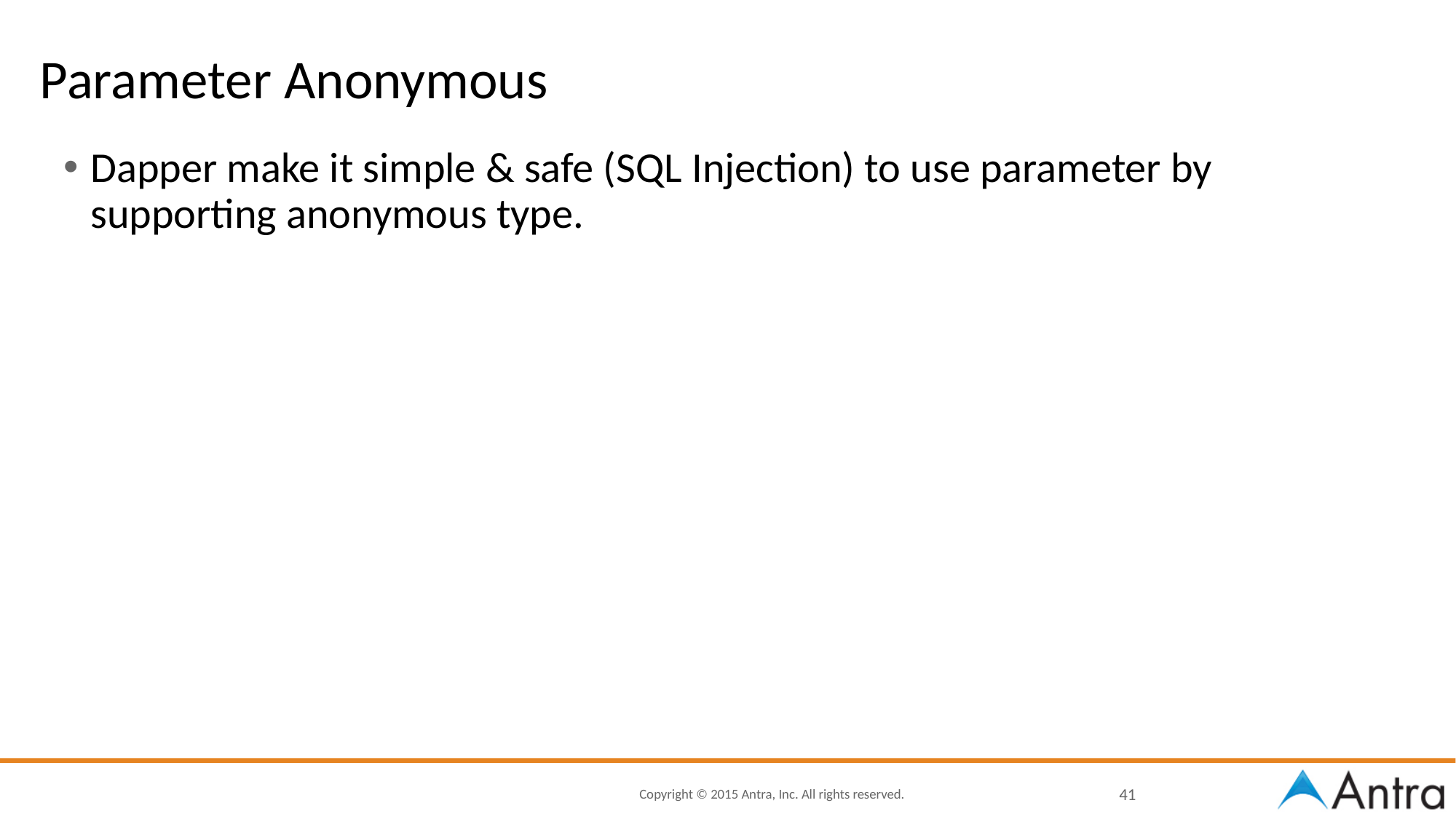

# Parameter Anonymous
Dapper make it simple & safe (SQL Injection) to use parameter by supporting anonymous type.
41